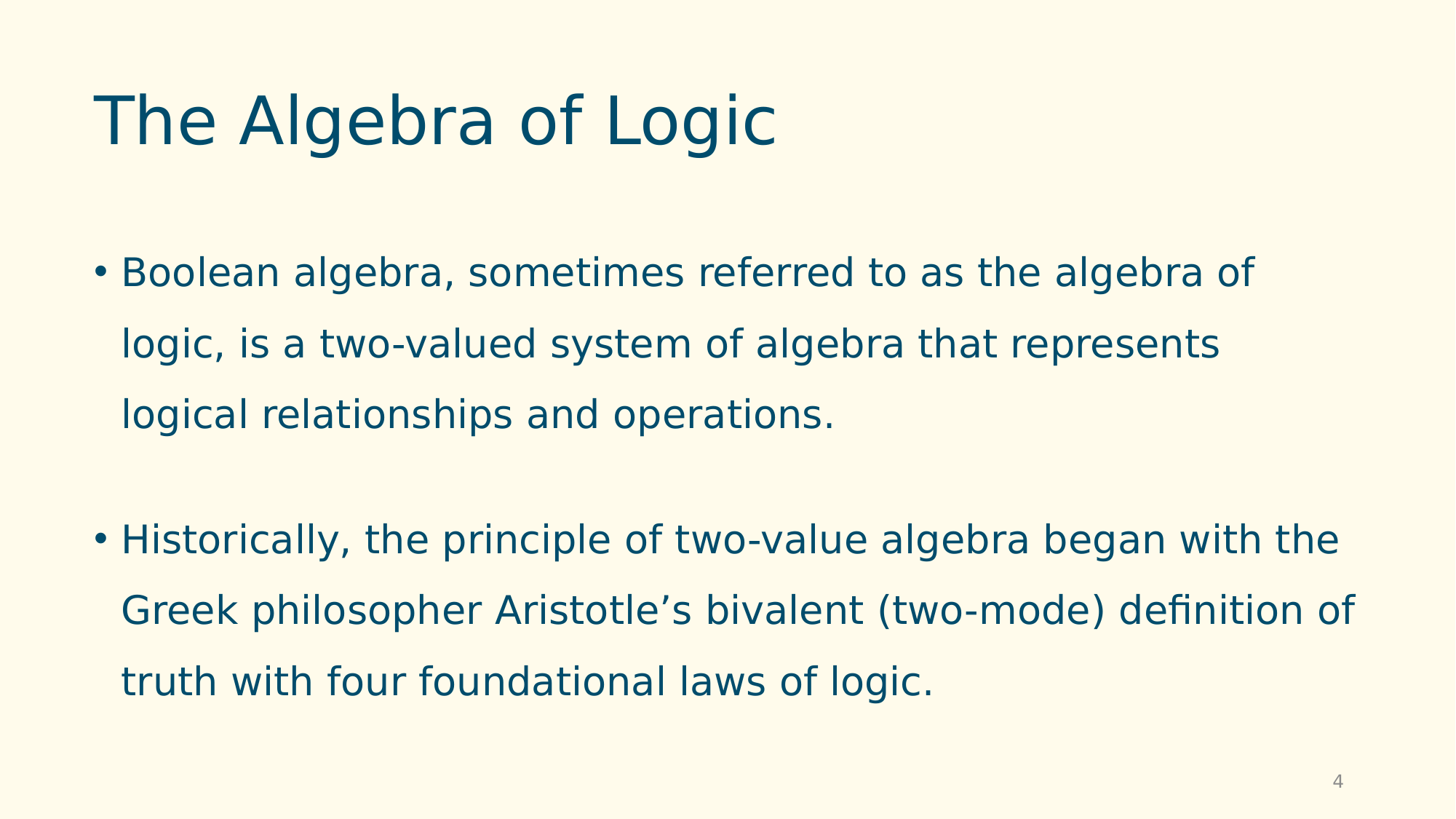

# The Algebra of Logic
Boolean algebra, sometimes referred to as the algebra of logic, is a two-valued system of algebra that represents logical relationships and operations.

Historically, the principle of two-value algebra began with the Greek philosopher Aristotle’s bivalent (two-mode) definition of truth with four foundational laws of logic.
4